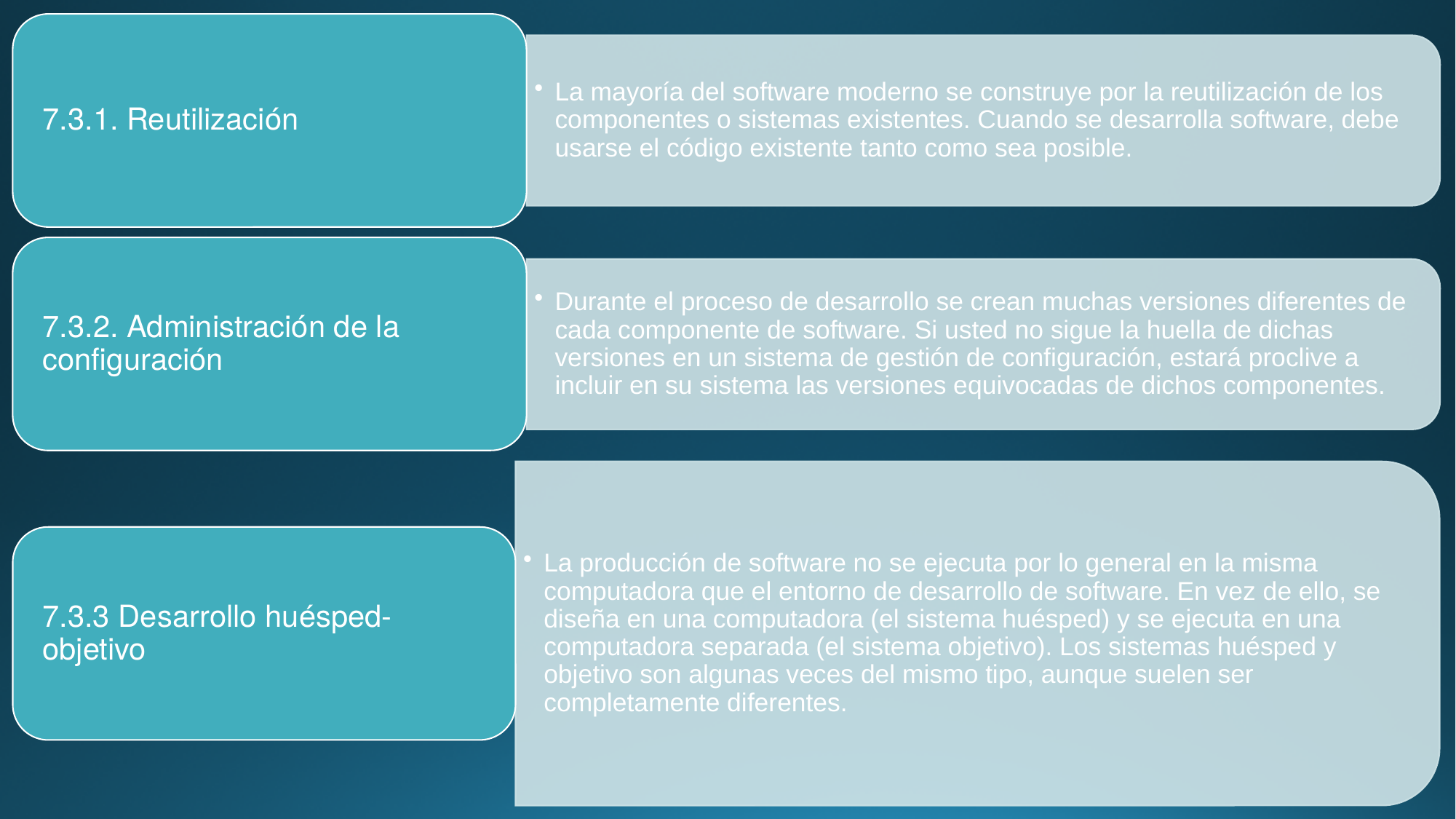

La mayoría del software moderno se construye por la reutilización de los componentes o sistemas existentes. Cuando se desarrolla software, debe usarse el código existente tanto como sea posible.
7.3.1. Reutilización
Durante el proceso de desarrollo se crean muchas versiones diferentes de cada componente de software. Si usted no sigue la huella de dichas versiones en un sistema de gestión de configuración, estará proclive a incluir en su sistema las versiones equivocadas de dichos componentes.
7.3.2. Administración de la configuración
La producción de software no se ejecuta por lo general en la misma computadora que el entorno de desarrollo de software. En vez de ello, se diseña en una computadora (el sistema huésped) y se ejecuta en una computadora separada (el sistema objetivo). Los sistemas huésped y objetivo son algunas veces del mismo tipo, aunque suelen ser completamente diferentes.
7.3.3 Desarrollo huésped-objetivo